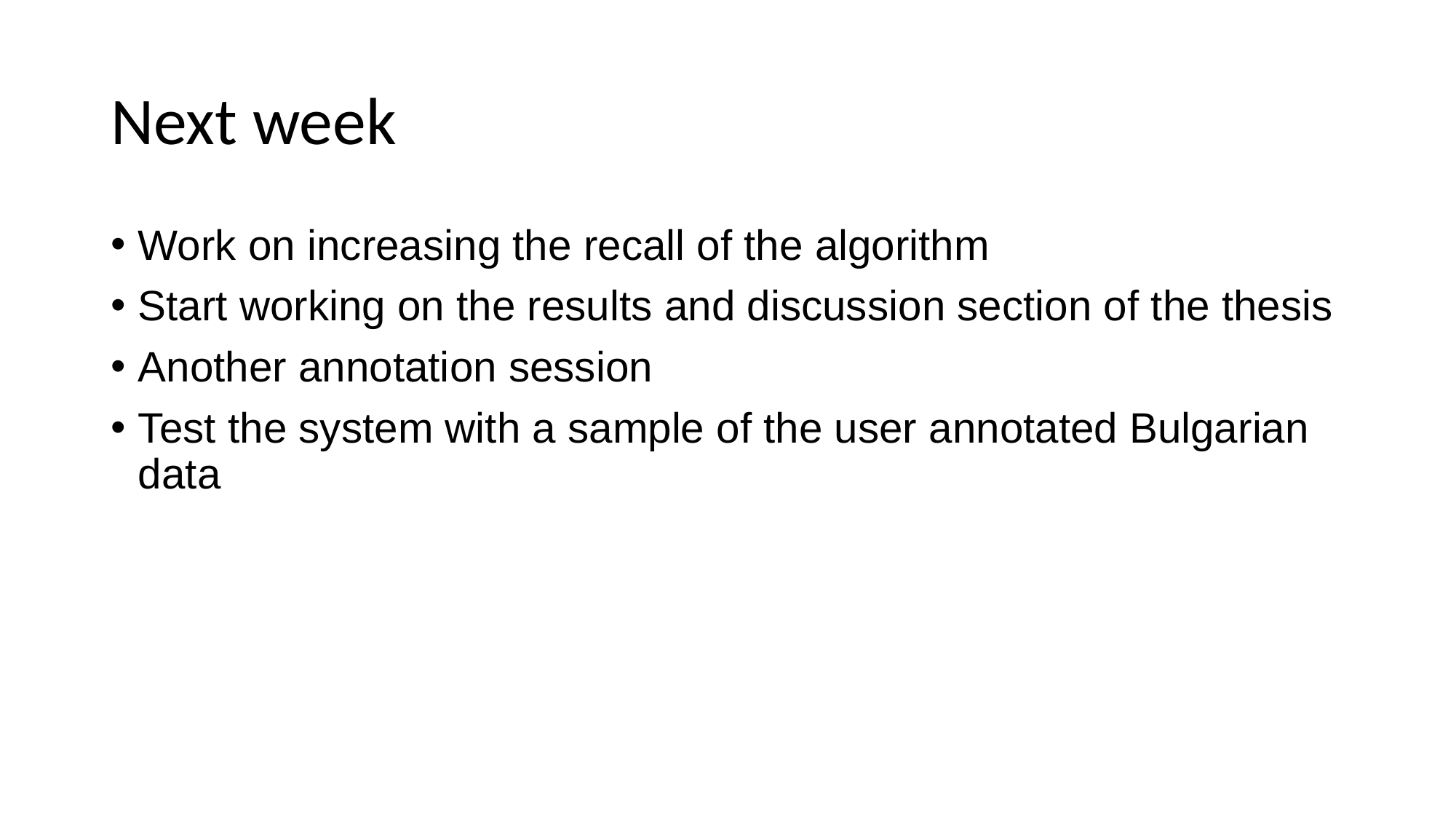

# Next week
Work on increasing the recall of the algorithm
Start working on the results and discussion section of the thesis
Another annotation session
Test the system with a sample of the user annotated Bulgarian data